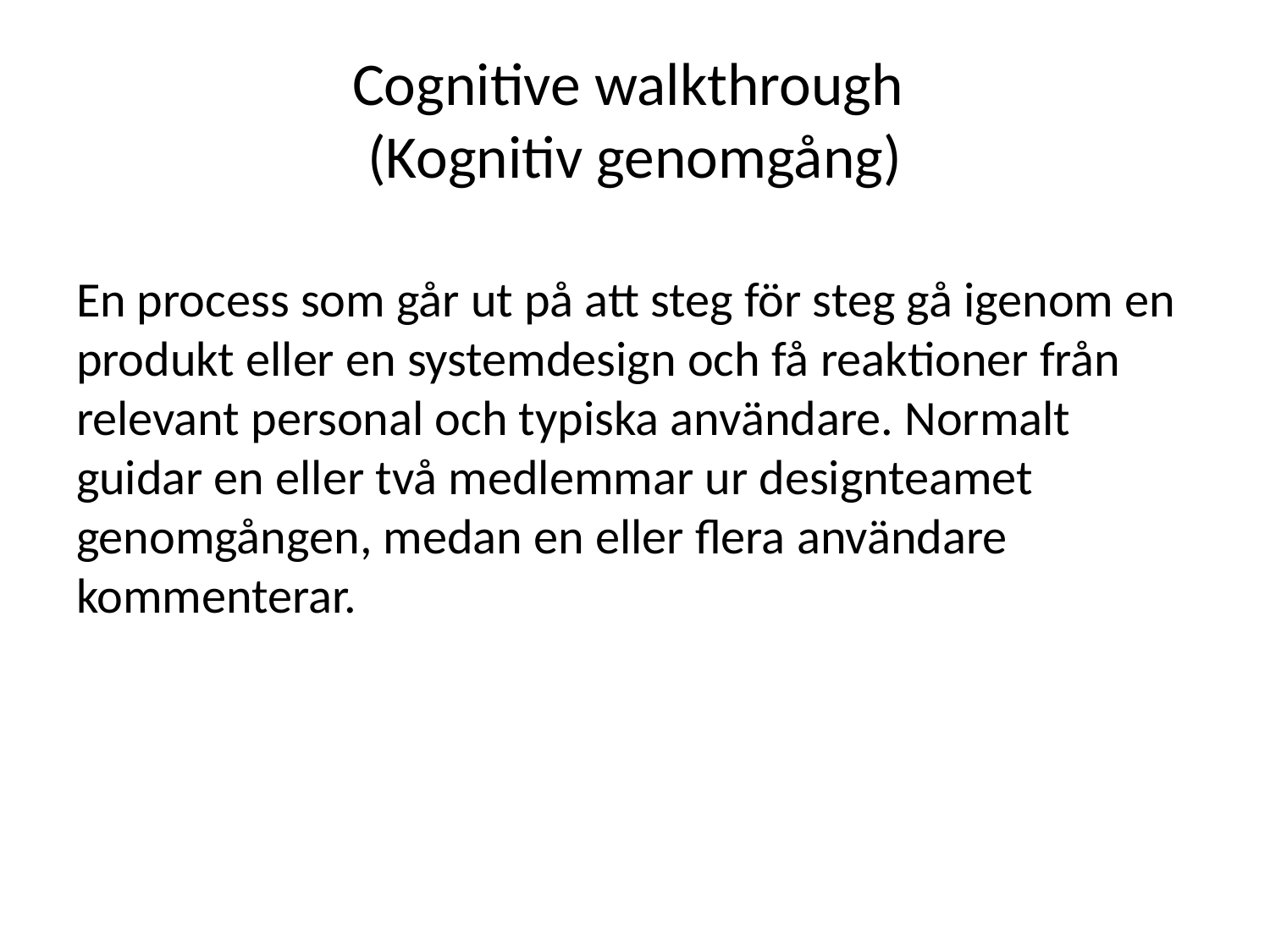

# Cognitive walkthrough (Kognitiv genomgång)
En process som går ut på att steg för steg gå igenom en produkt eller en systemdesign och få reaktioner från relevant personal och typiska användare. Normalt guidar en eller två medlemmar ur designteamet genomgången, medan en eller flera användare kommenterar.